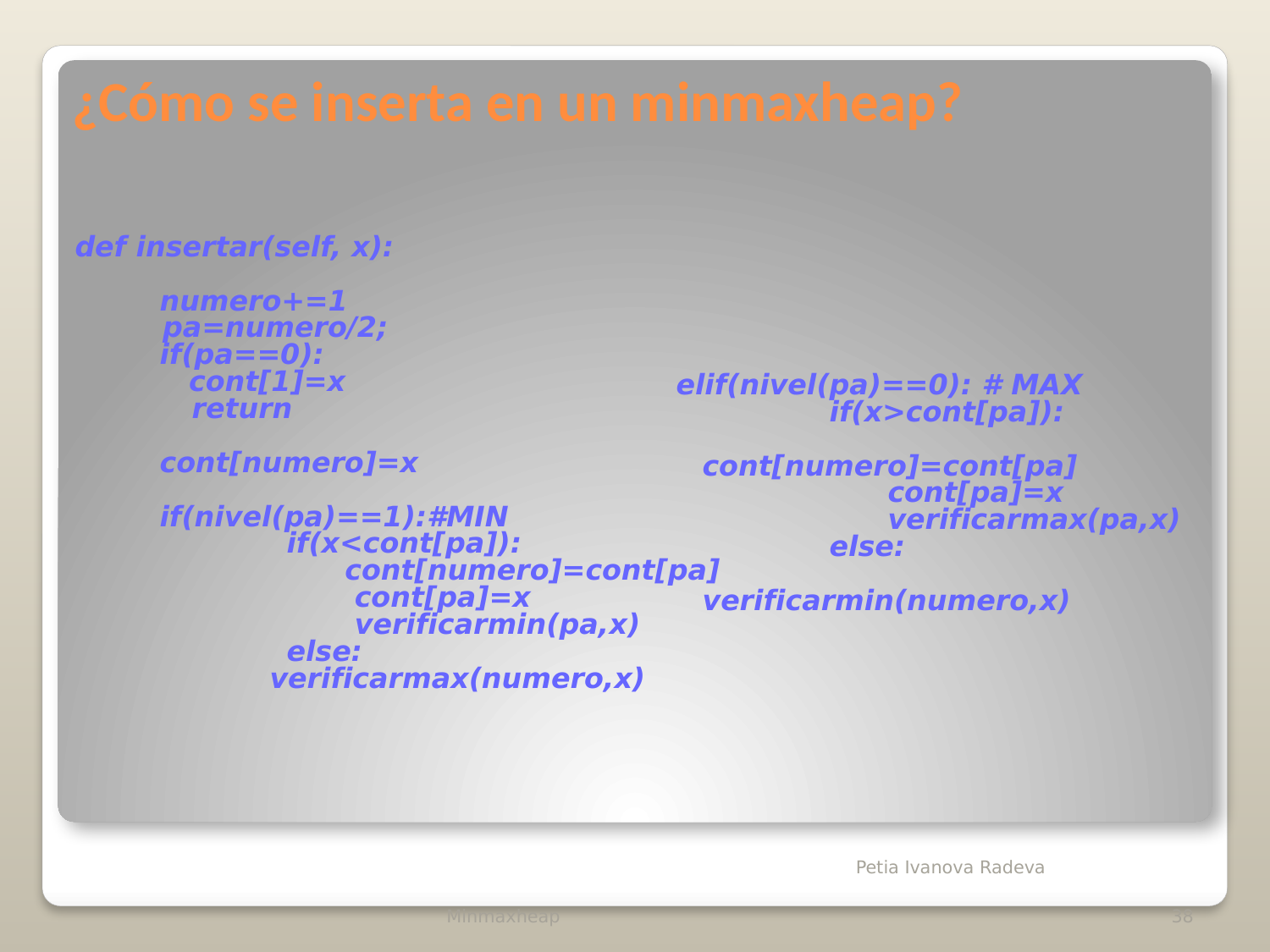

# ¿Cómo se inserta en un minmaxheap?
def insertar(self, x):

	numero+=1
         pa=numero/2;
	if(pa==0):
	   cont[1]=x
            return

 	cont[numero]=x

	if(nivel(pa)==1):#MIN
		if(x<cont[pa]):
		      cont[numero]=cont[pa]
		       cont[pa]=x
		       verificarmin(pa,x)
		else:
                    verificarmax(numero,x)

      elif(nivel(pa)==0): # MAX
		if(x>cont[pa]):
		      cont[numero]=cont[pa]
		      cont[pa]=x
		      verificarmax(pa,x)
		else:
		       verificarmin(numero,x)

Minmaxheap
38